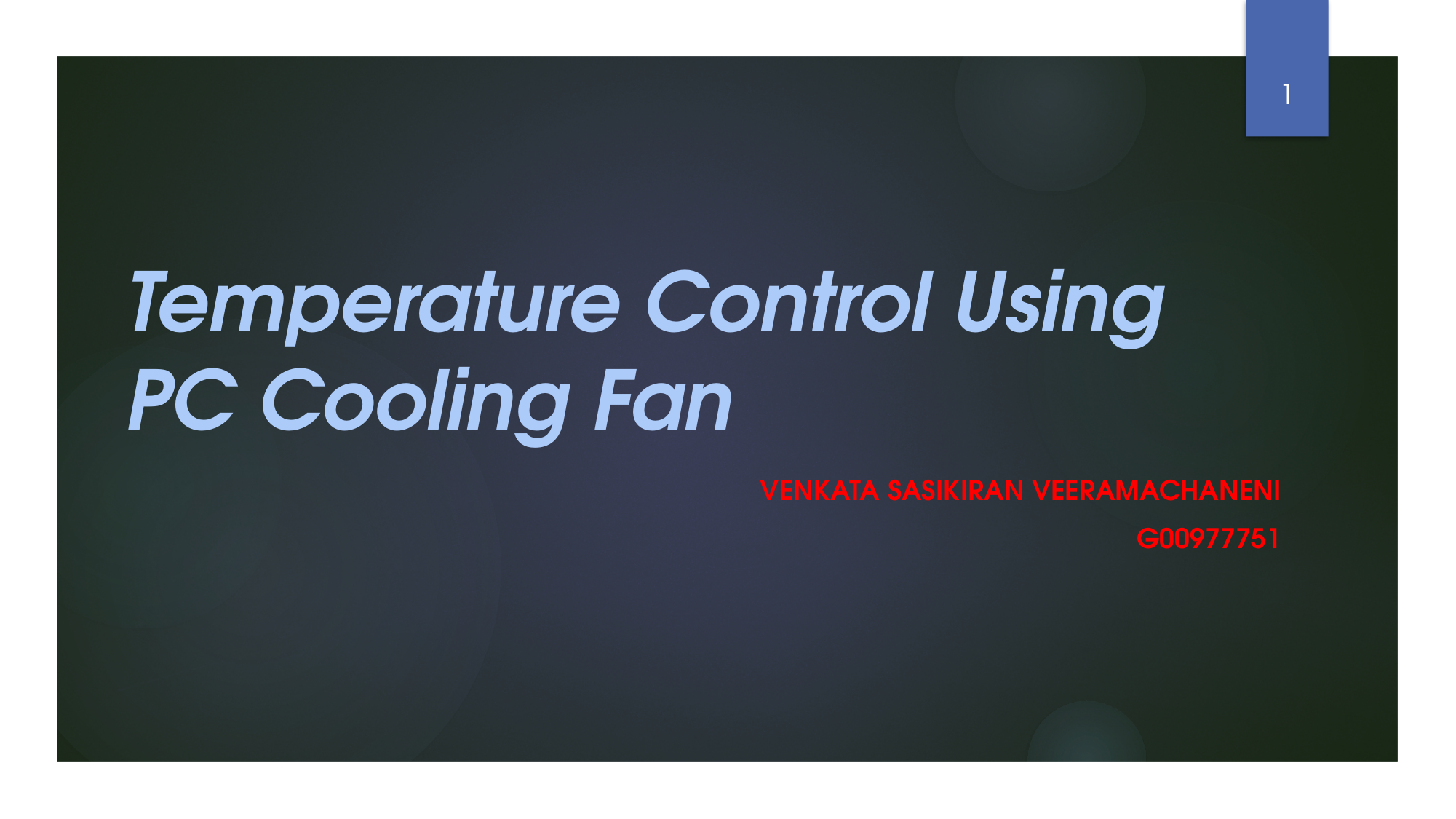

1
# Temperature Control Using PC Cooling Fan
Venkata Sasikiran VEERAMACHANENI
g00977751